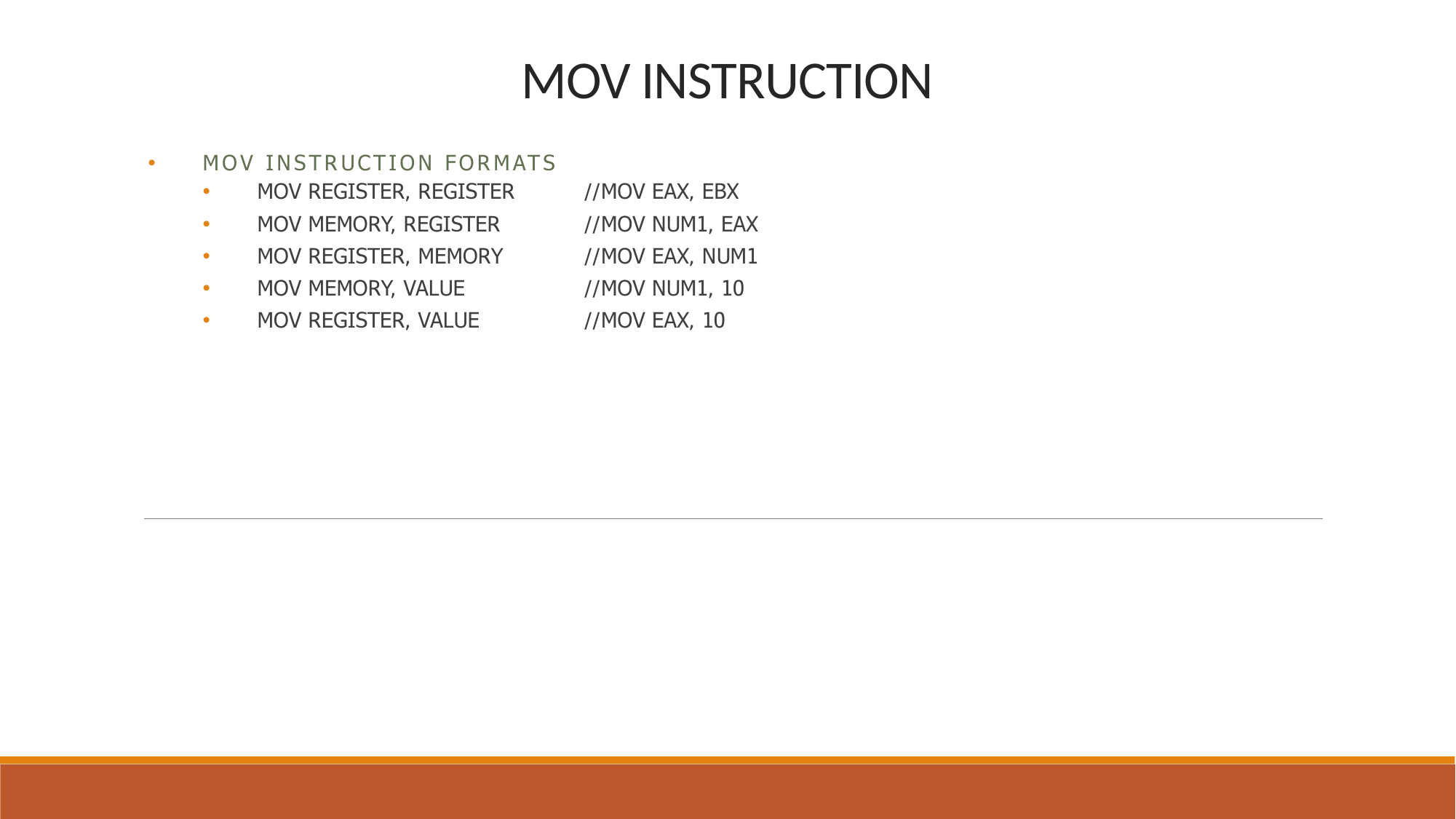

# MOV INSTRUCTION
MOV INSTRUCTION FORMATS
MOV REGISTER, REGISTER	//MOV EAX, EBX
MOV MEMORY, REGISTER	//MOV NUM1, EAX
MOV REGISTER, MEMORY	//MOV EAX, NUM1
MOV MEMORY, VALUE		//MOV NUM1, 10
MOV REGISTER, VALUE	//MOV EAX, 10